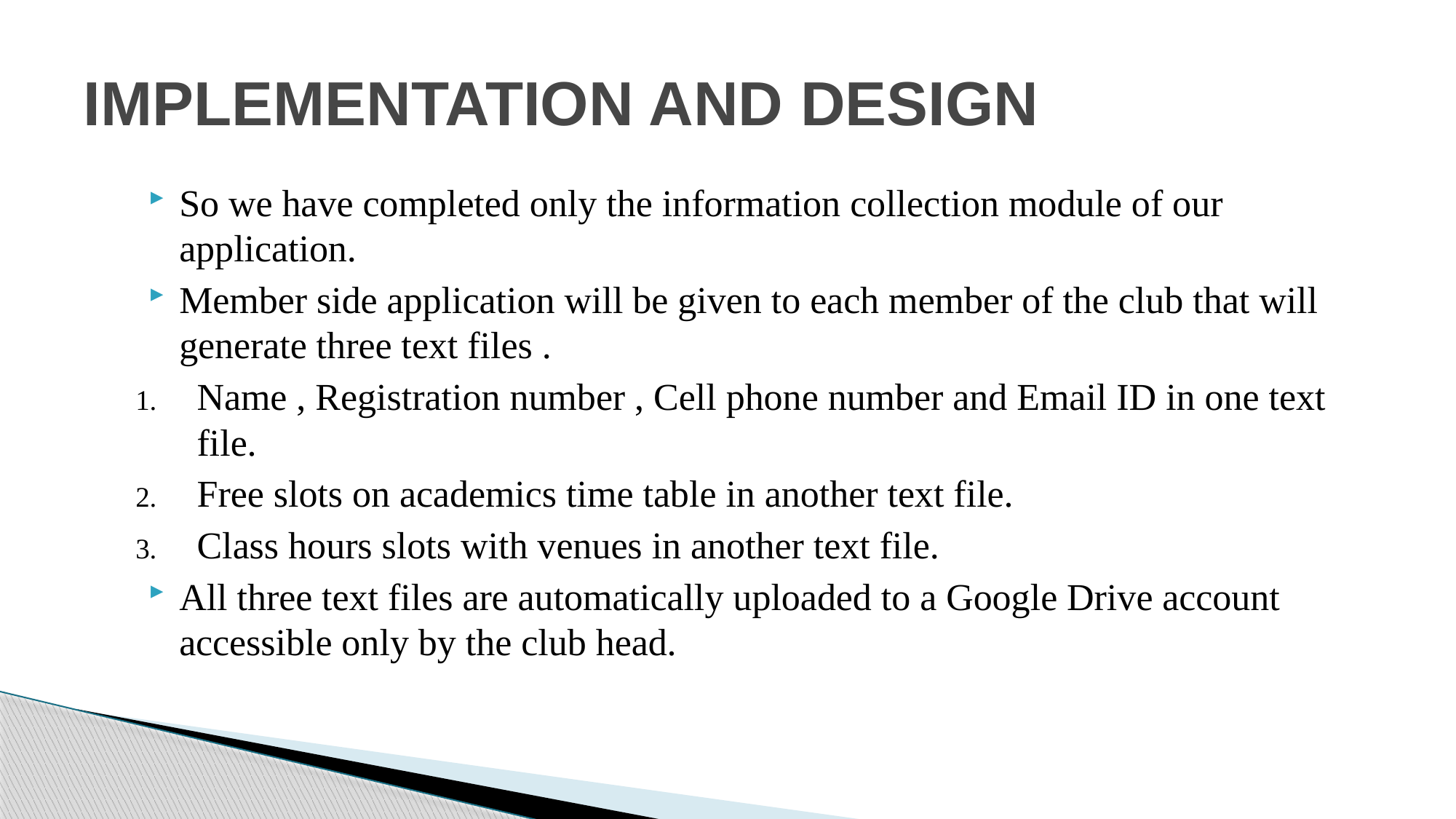

# IMPLEMENTATION AND DESIGN
So we have completed only the information collection module of our application.
Member side application will be given to each member of the club that will generate three text files .
Name , Registration number , Cell phone number and Email ID in one text file.
Free slots on academics time table in another text file.
Class hours slots with venues in another text file.
All three text files are automatically uploaded to a Google Drive account accessible only by the club head.